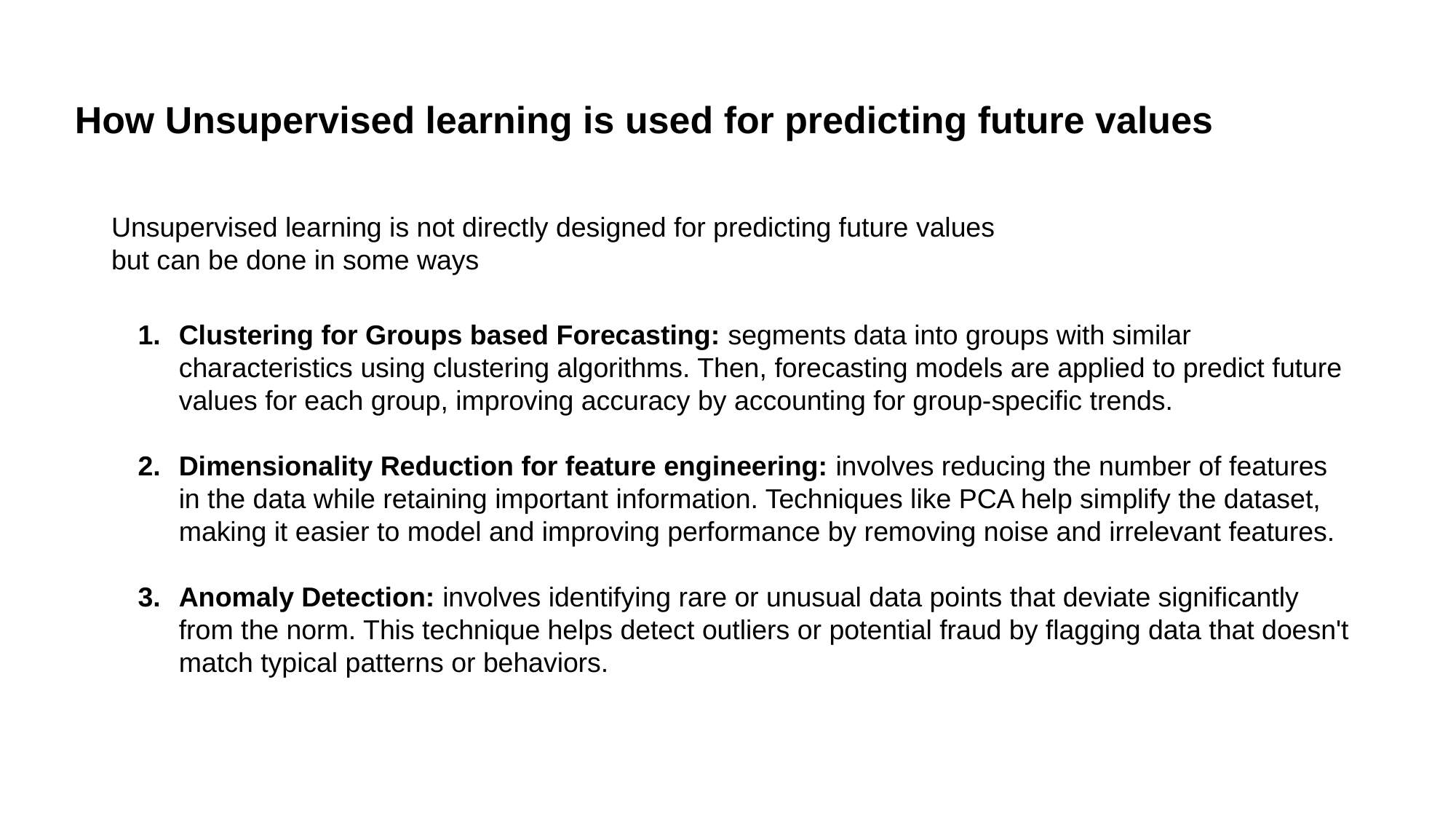

# How Unsupervised learning is used for predicting future values
Unsupervised learning is not directly designed for predicting future values but can be done in some ways
Clustering for Groups based Forecasting: segments data into groups with similar characteristics using clustering algorithms. Then, forecasting models are applied to predict future values for each group, improving accuracy by accounting for group-specific trends.

Dimensionality Reduction for feature engineering: involves reducing the number of features in the data while retaining important information. Techniques like PCA help simplify the dataset, making it easier to model and improving performance by removing noise and irrelevant features.

Anomaly Detection: involves identifying rare or unusual data points that deviate significantly from the norm. This technique helps detect outliers or potential fraud by flagging data that doesn't match typical patterns or behaviors.